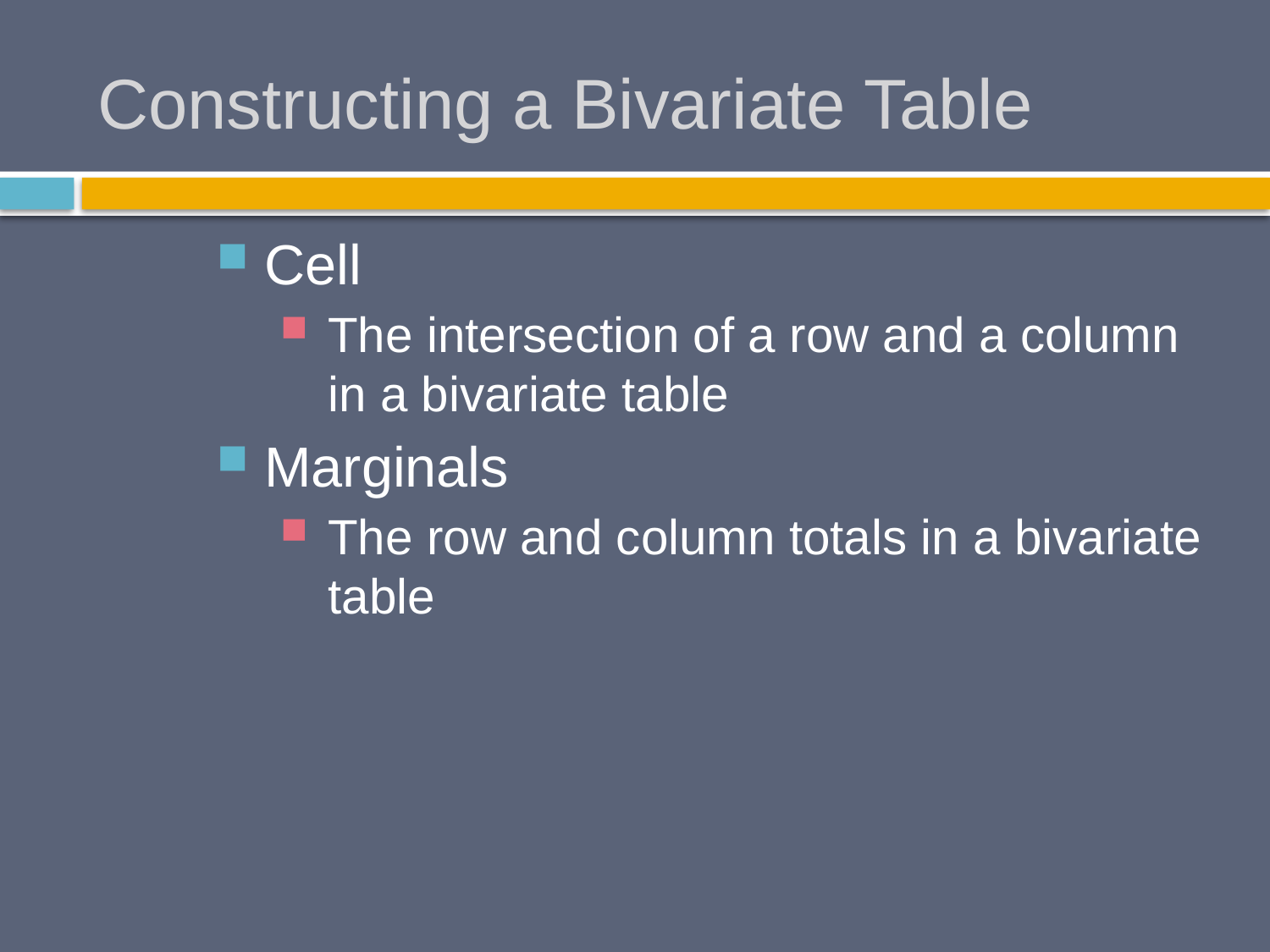

# Constructing a Bivariate Table
Cell
The intersection of a row and a column in a bivariate table
Marginals
The row and column totals in a bivariate table